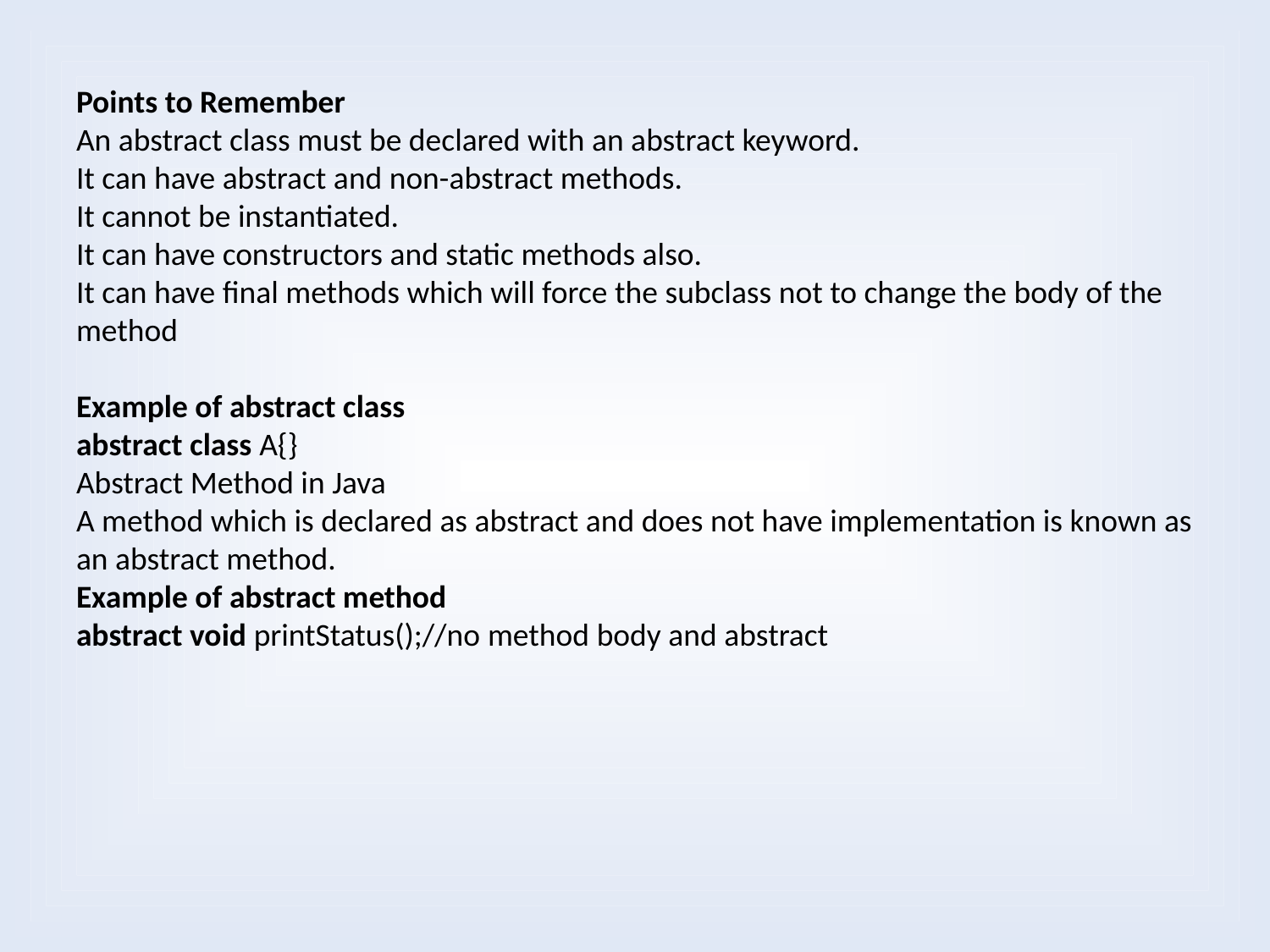

# Points to Remember An abstract class must be declared with an abstract keyword. It can have abstract and non-abstract methods. It cannot be instantiated. It can have constructors and static methods also. It can have final methods which will force the subclass not to change the body of the method Example of abstract class abstract class A{}   Abstract Method in Java A method which is declared as abstract and does not have implementation is known as an abstract method. Example of abstract method abstract void printStatus();//no method body and abstract